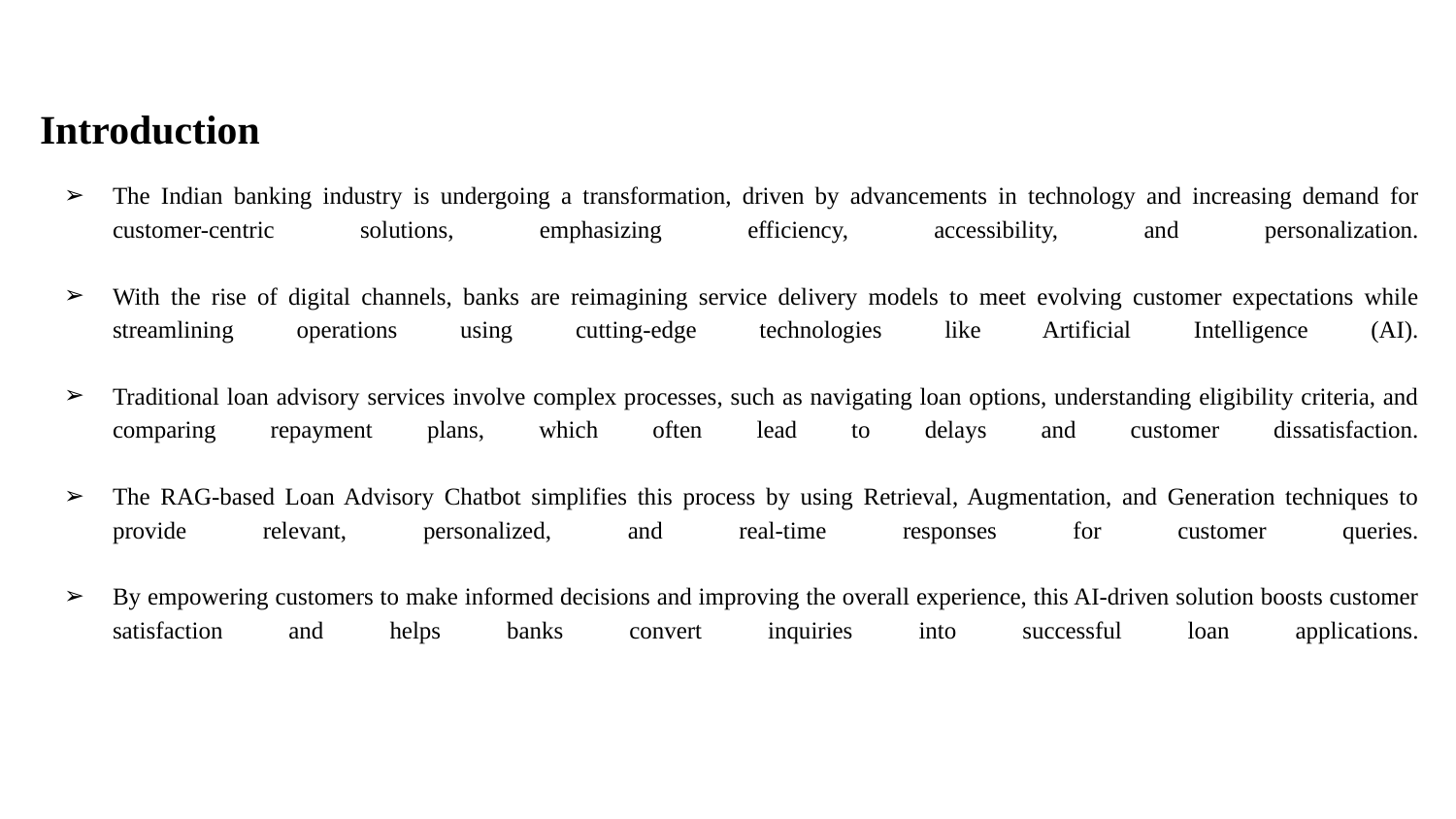

Introduction
The Indian banking industry is undergoing a transformation, driven by advancements in technology and increasing demand for customer-centric solutions, emphasizing efficiency, accessibility, and personalization.
With the rise of digital channels, banks are reimagining service delivery models to meet evolving customer expectations while streamlining operations using cutting-edge technologies like Artificial Intelligence (AI).
Traditional loan advisory services involve complex processes, such as navigating loan options, understanding eligibility criteria, and comparing repayment plans, which often lead to delays and customer dissatisfaction.
The RAG-based Loan Advisory Chatbot simplifies this process by using Retrieval, Augmentation, and Generation techniques to provide relevant, personalized, and real-time responses for customer queries.
By empowering customers to make informed decisions and improving the overall experience, this AI-driven solution boosts customer satisfaction and helps banks convert inquiries into successful loan applications.